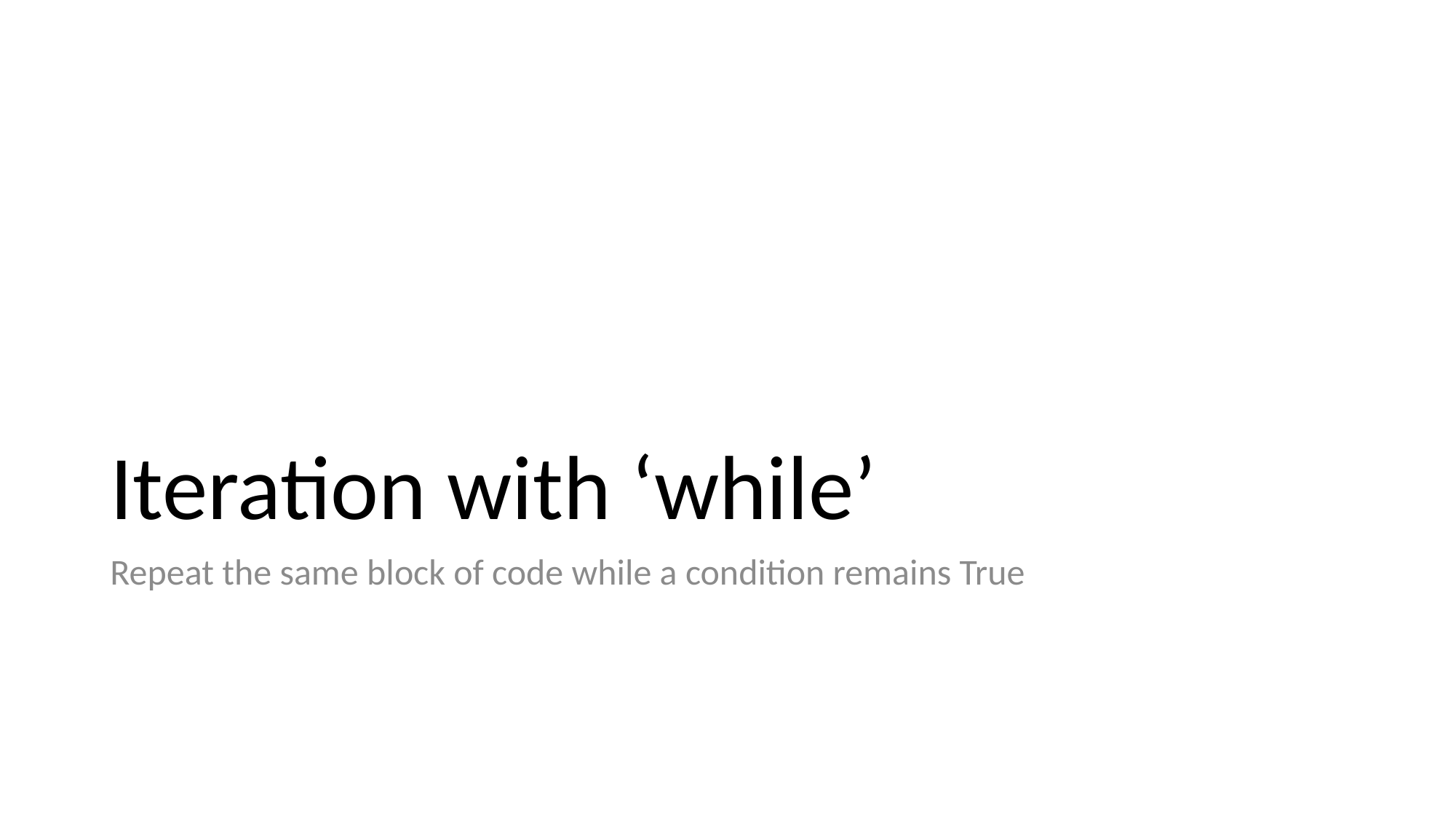

# Iteration with ‘while’
Repeat the same block of code while a condition remains True